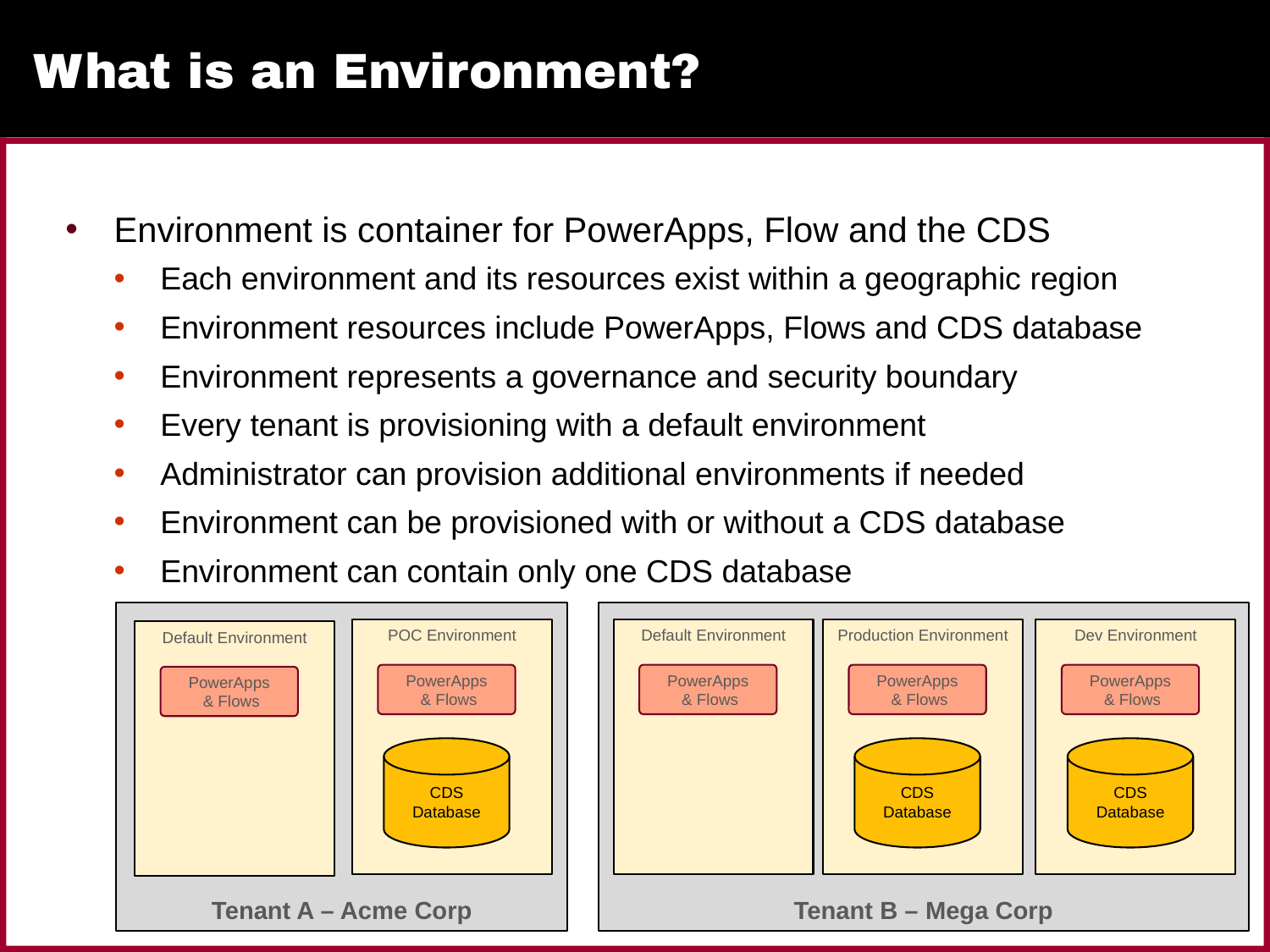

# What is an Environment?
Environment is container for PowerApps, Flow and the CDS
Each environment and its resources exist within a geographic region
Environment resources include PowerApps, Flows and CDS database
Environment represents a governance and security boundary
Every tenant is provisioning with a default environment
Administrator can provision additional environments if needed
Environment can be provisioned with or without a CDS database
Environment can contain only one CDS database

Tenant A – Acme Corp
Tenant B – Mega Corp
POC Environment
Default Environment
Production Environment
Dev Environment
Default Environment
PowerApps
 & Flows
PowerApps
 & Flows
PowerApps
 & Flows
PowerApps
 & Flows
PowerApps
 & Flows
CDS
Database
CDS
Database
CDS
Database